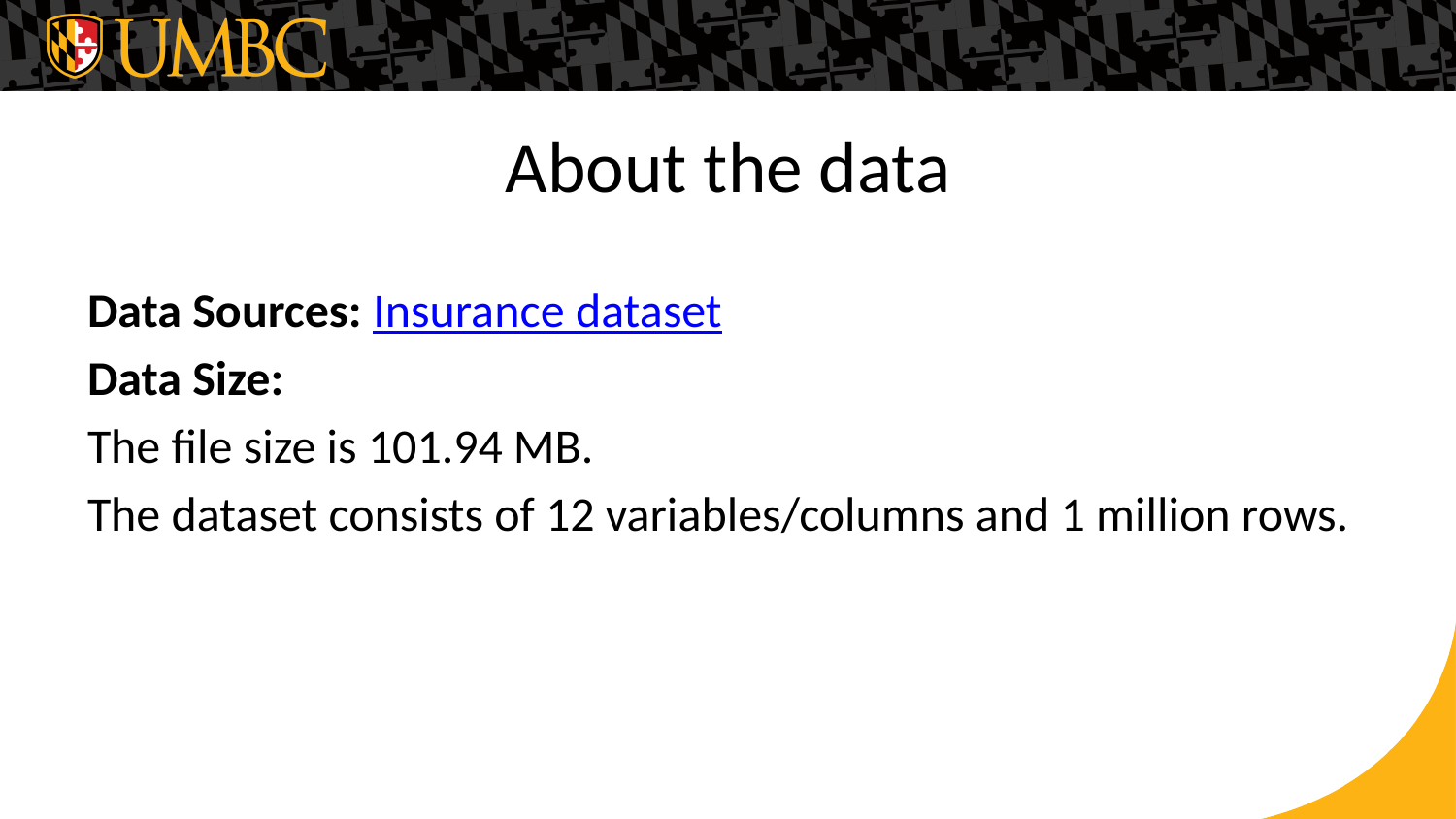

# About the data
Data Sources: Insurance dataset
Data Size:
The file size is 101.94 MB.
The dataset consists of 12 variables/columns and 1 million rows.